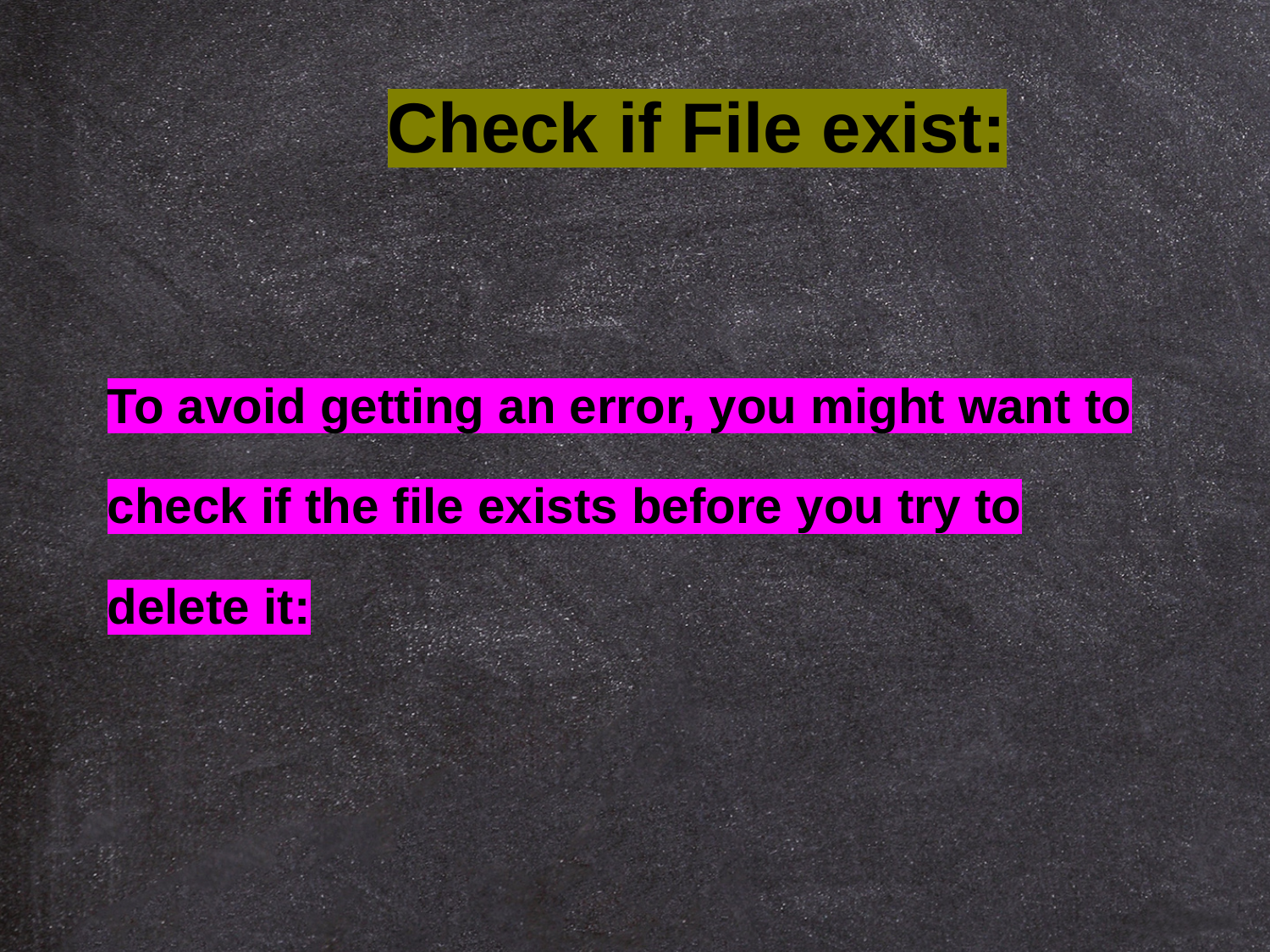

Check if File exist:
To avoid getting an error, you might want to check if the file exists before you try to delete it: